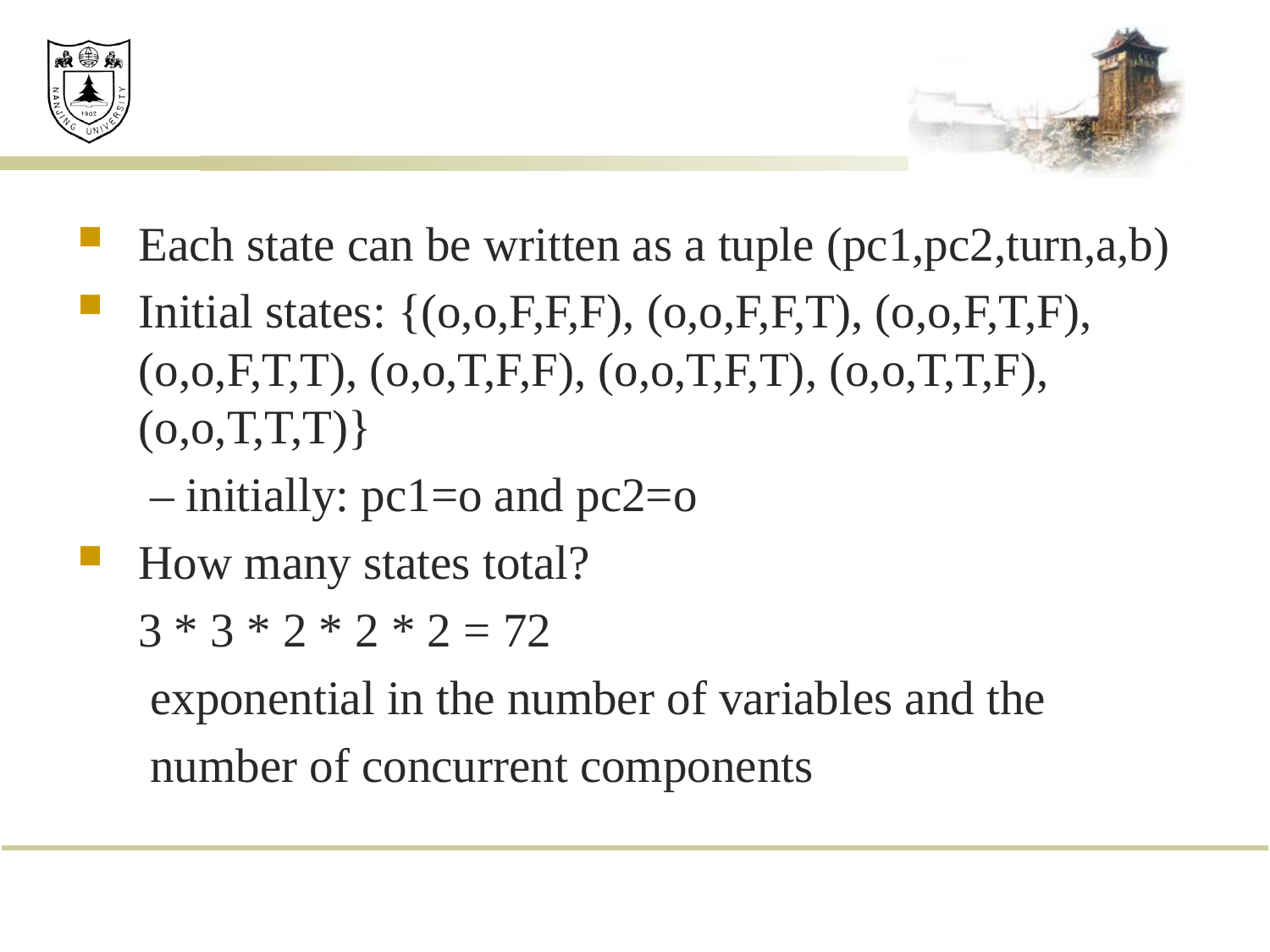

#
Each state can be written as a tuple (pc1,pc2,turn,a,b)
Initial states: {(o,o,F,F,F), (o,o,F,F,T), (o,o,F,T,F), (o,o,F,T,T), (o,o,T,F,F), (o,o,T,F,T), (o,o,T,T,F), (o,o,T,T,T)}
      – initially: pc1=o and pc2=o
How many states total?
     3 * 3 * 2 * 2 * 2 = 72
      exponential in the number of variables and the
      number of concurrent components